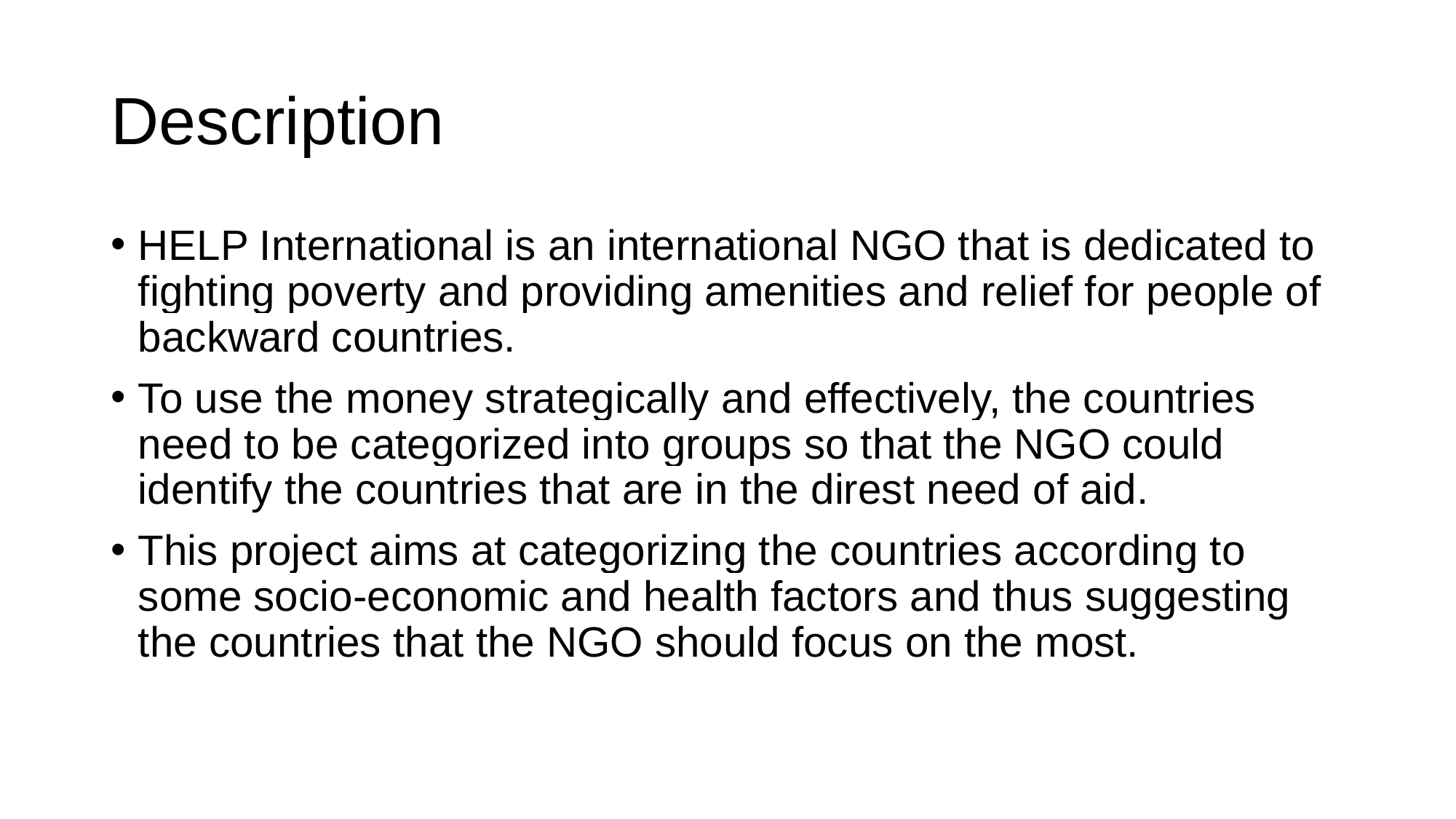

# Description
HELP International is an international NGO that is dedicated to fighting poverty and providing amenities and relief for people of backward countries.
To use the money strategically and effectively, the countries need to be categorized into groups so that the NGO could identify the countries that are in the direst need of aid.
This project aims at categorizing the countries according to some socio-economic and health factors and thus suggesting the countries that the NGO should focus on the most.